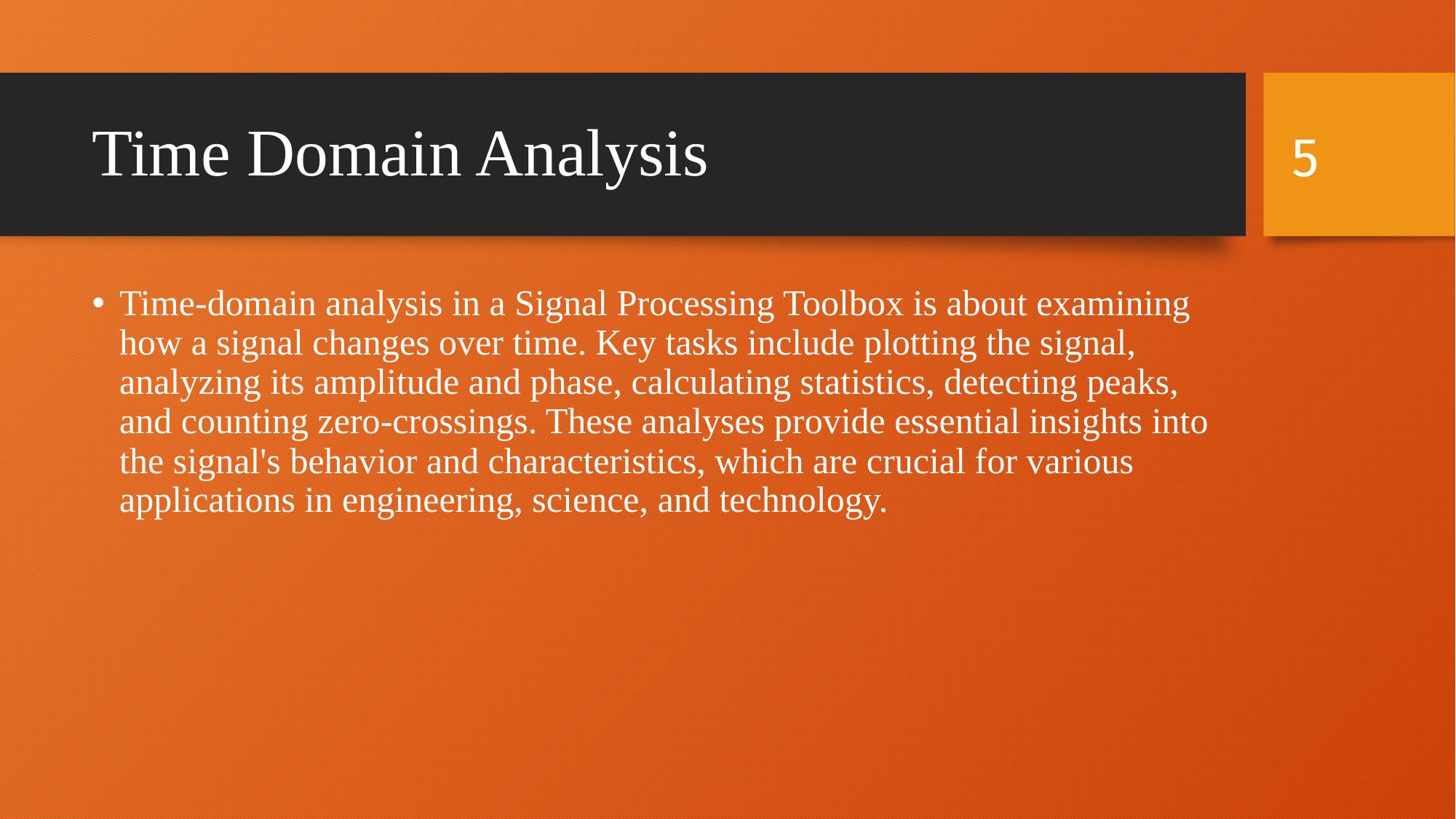

5
# Time Domain Analysis
Time-domain analysis in a Signal Processing Toolbox is about examining how a signal changes over time. Key tasks include plotting the signal, analyzing its amplitude and phase, calculating statistics, detecting peaks, and counting zero-crossings. These analyses provide essential insights into the signal's behavior and characteristics, which are crucial for various applications in engineering, science, and technology.